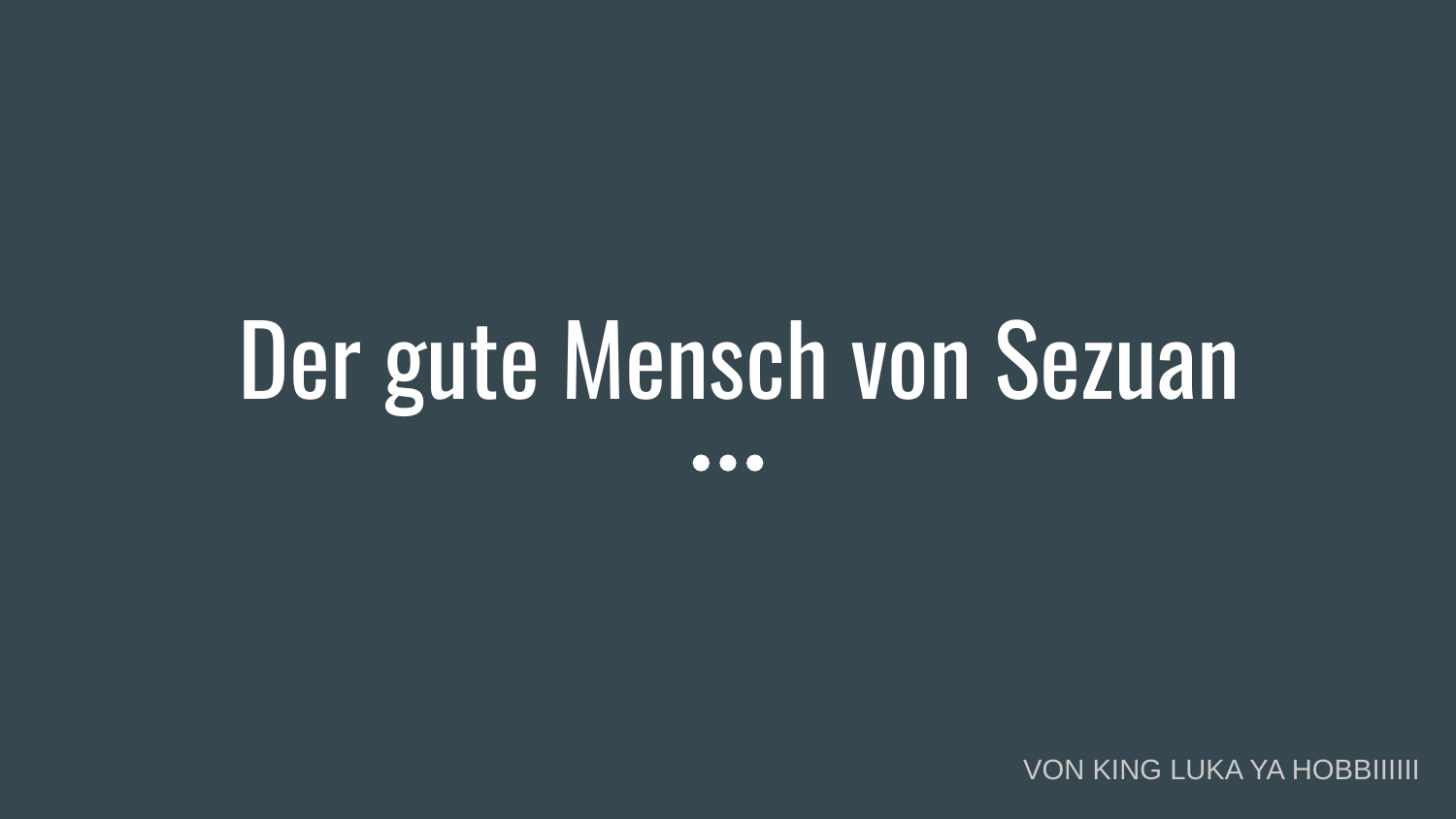

# Der gute Mensch von Sezuan
VON KING LUKA YA HOBBIIIIII